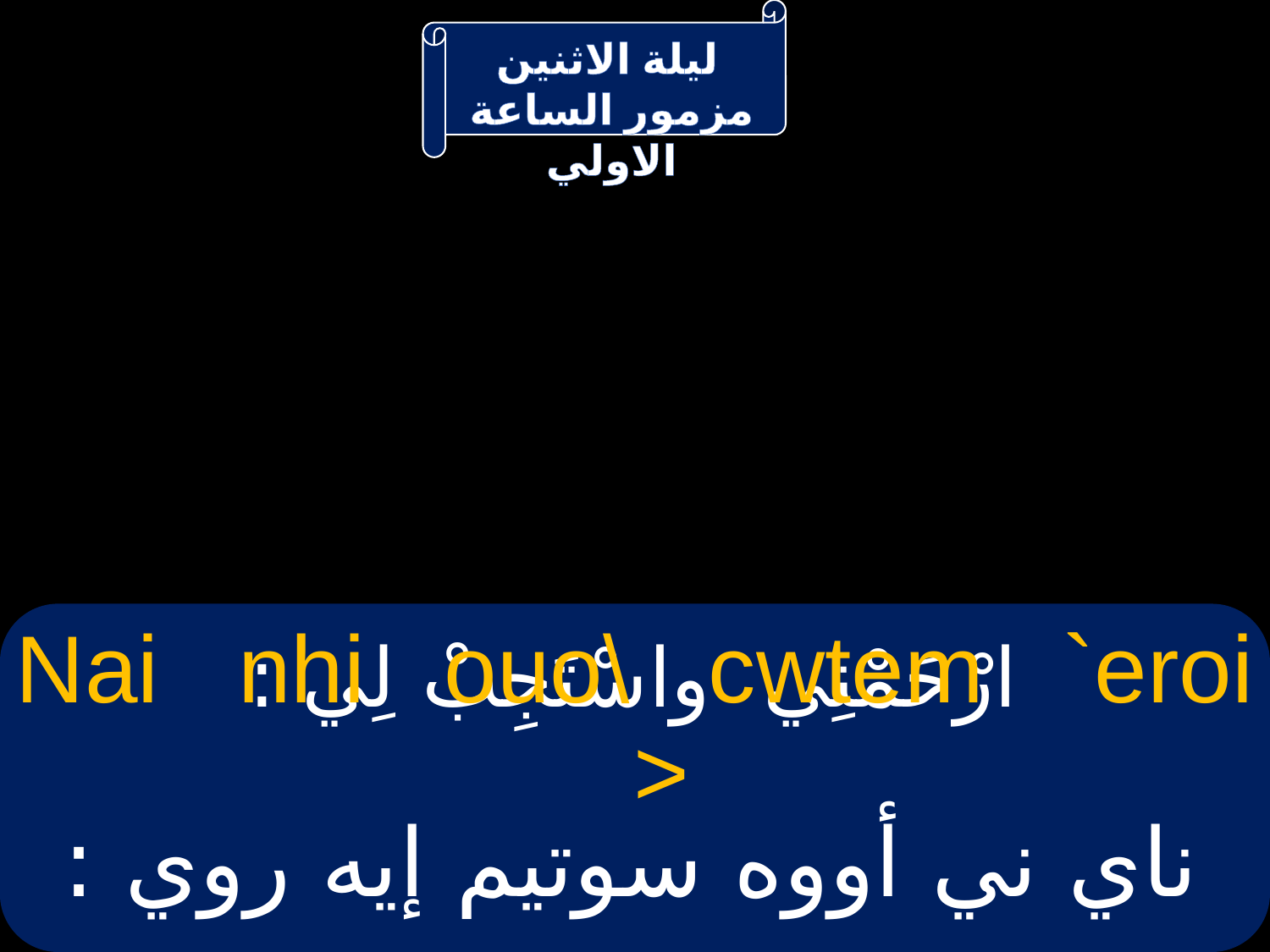

# ارْحَمْنِي  واسْتَجِبْ لِي :
Nai   nhi   ouo\   cwtem   `eroi   >
ناي ني أووه سوتيم إيه روي :